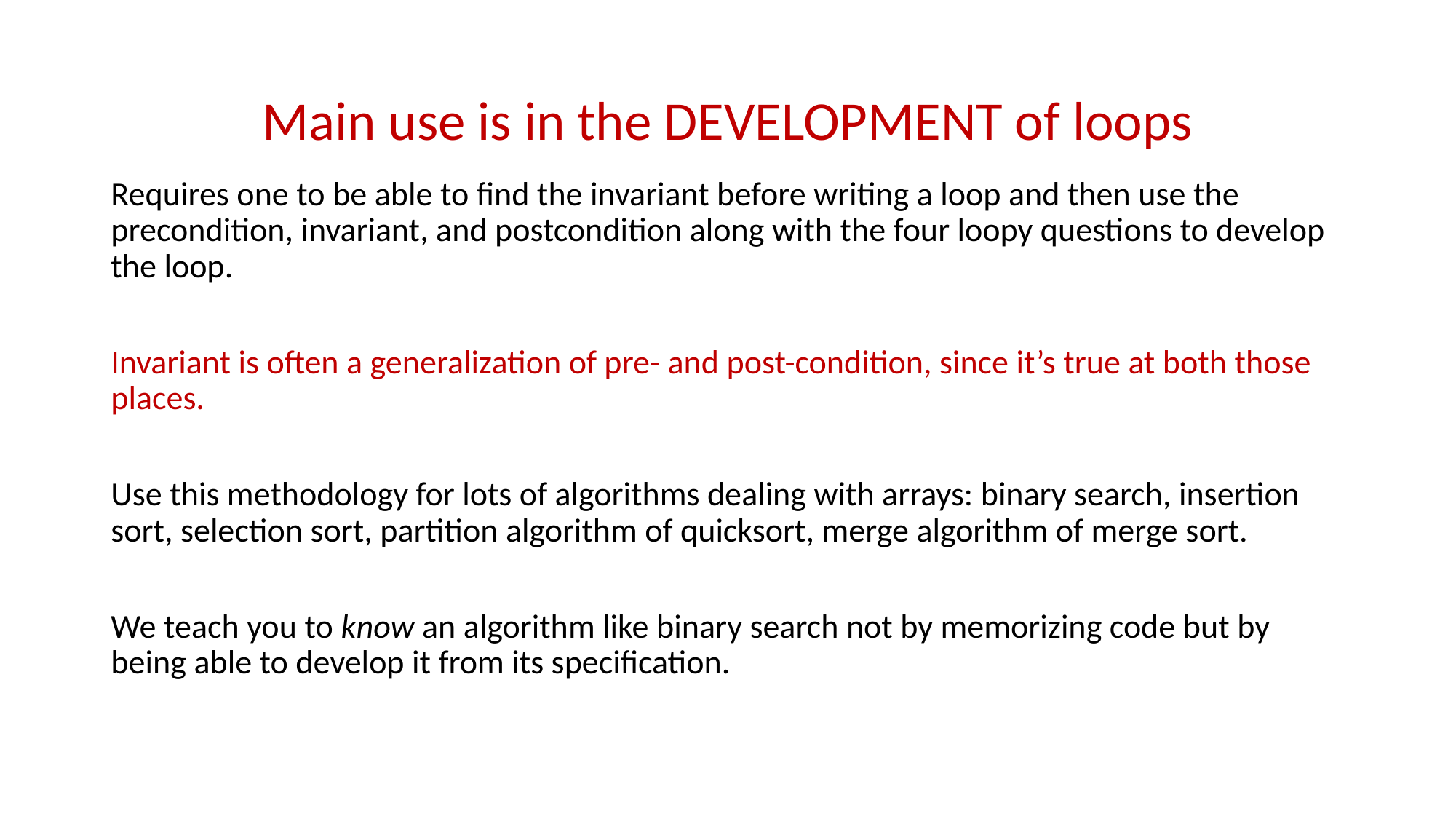

# Main use is in the DEVELOPMENT of loops
Requires one to be able to find the invariant before writing a loop and then use the precondition, invariant, and postcondition along with the four loopy questions to develop the loop.

Invariant is often a generalization of pre- and post-condition, since it’s true at both those places.

Use this methodology for lots of algorithms dealing with arrays: binary search, insertion sort, selection sort, partition algorithm of quicksort, merge algorithm of merge sort.

We teach you to know an algorithm like binary search not by memorizing code but by being able to develop it from its specification.